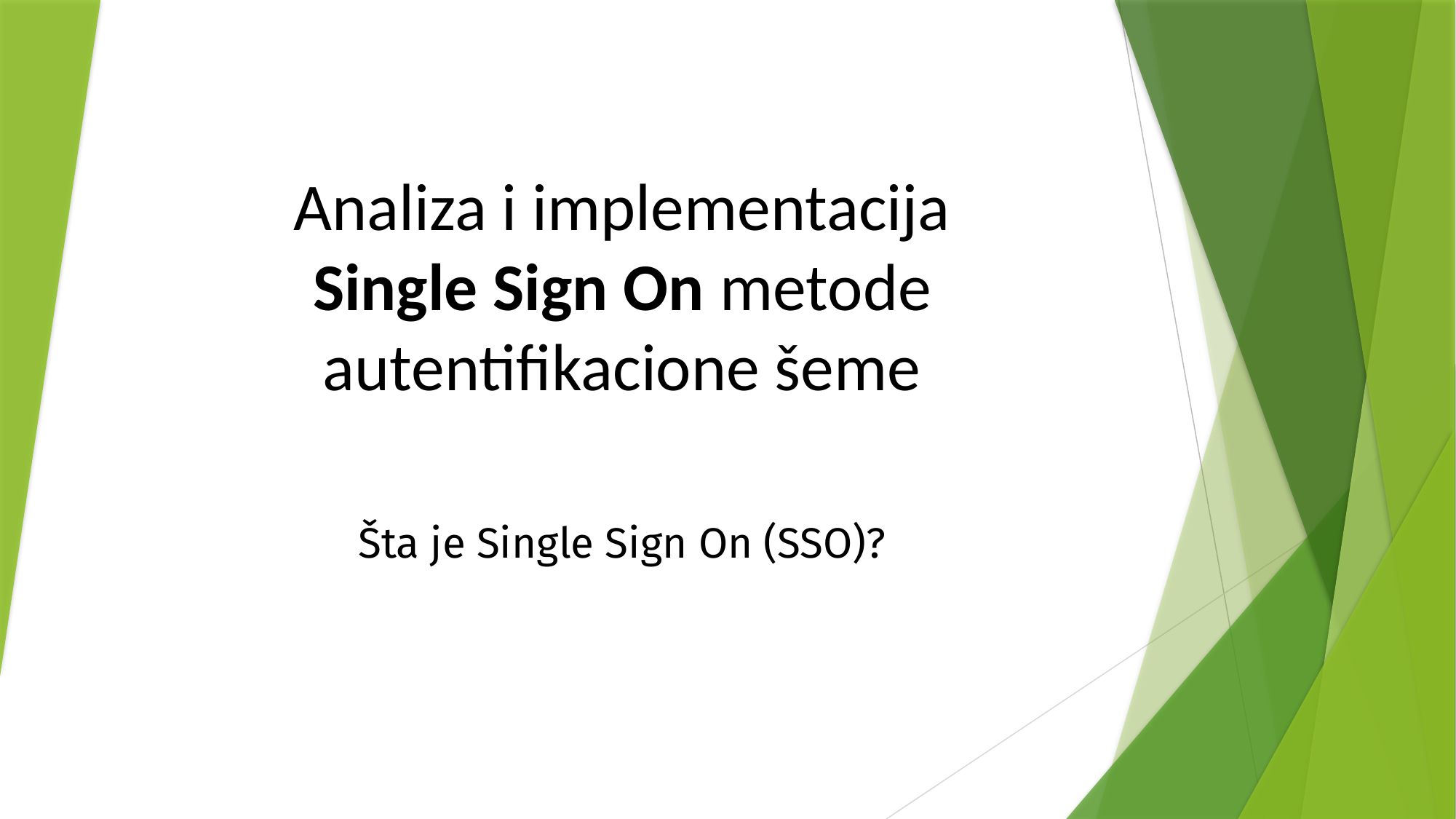

# Analiza i implementacija Single Sign On metode autentifikacione šeme
Šta je Single Sign On (SSO)?